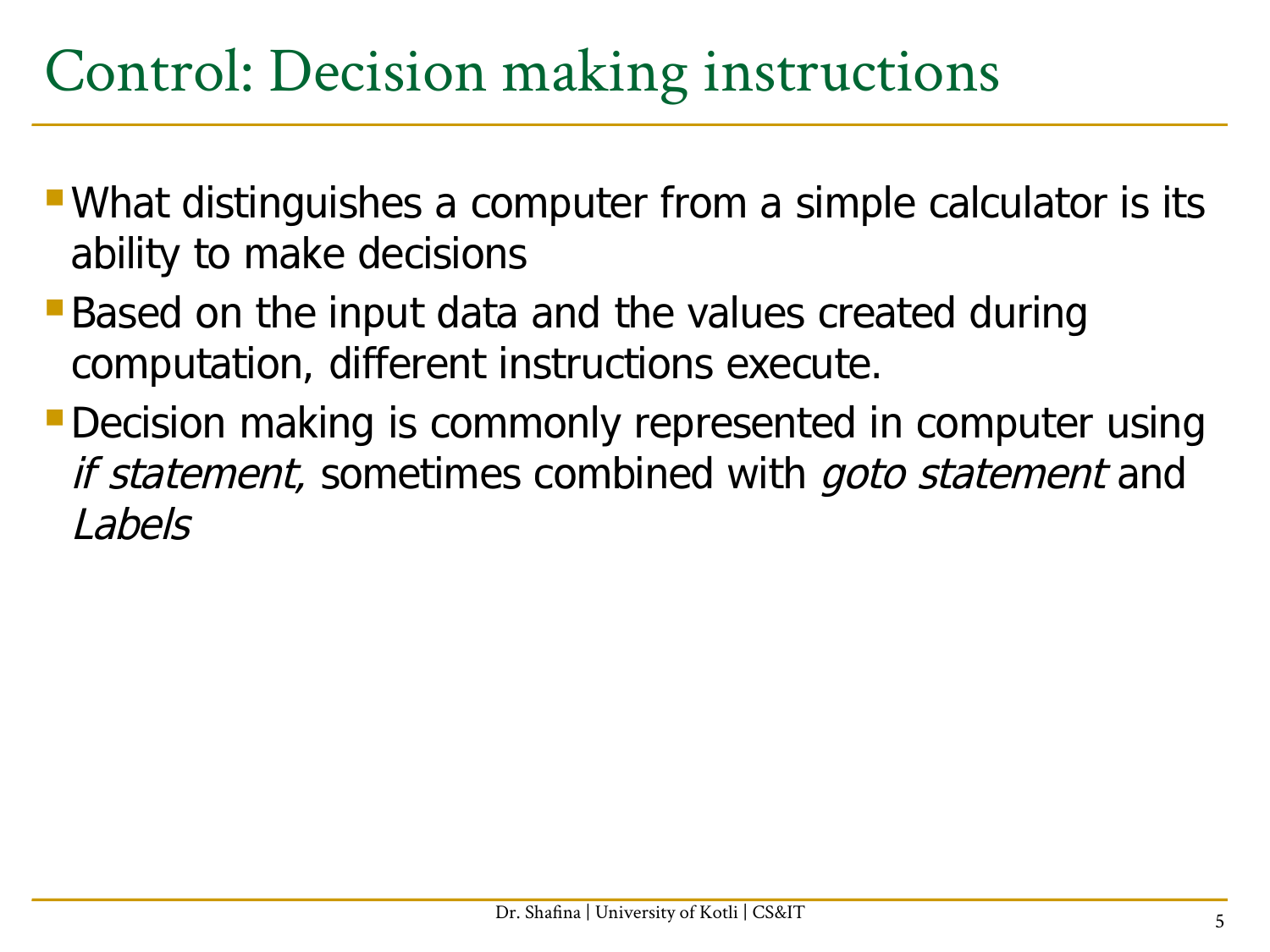

# Control: Decision making instructions
What distinguishes a computer from a simple calculator is its ability to make decisions
Based on the input data and the values created during computation, different instructions execute.
Decision making is commonly represented in computer using if statement, sometimes combined with goto statement and Labels

Dr. Shafina | University of Kotli | CS&IT
5